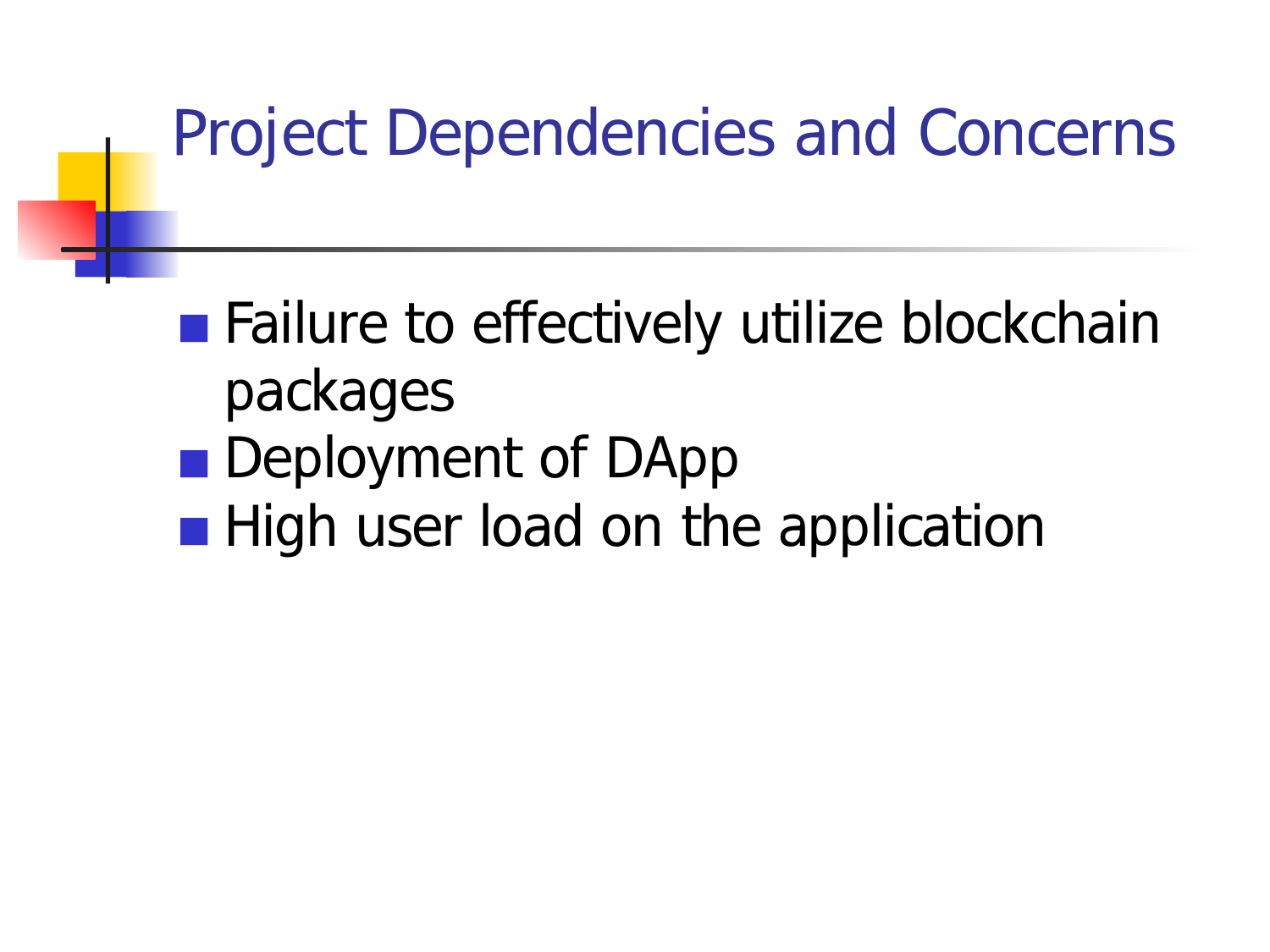

# Project Dependencies and Concerns
Failure to effectively utilize blockchain packages
Deployment of DApp
High user load on the application